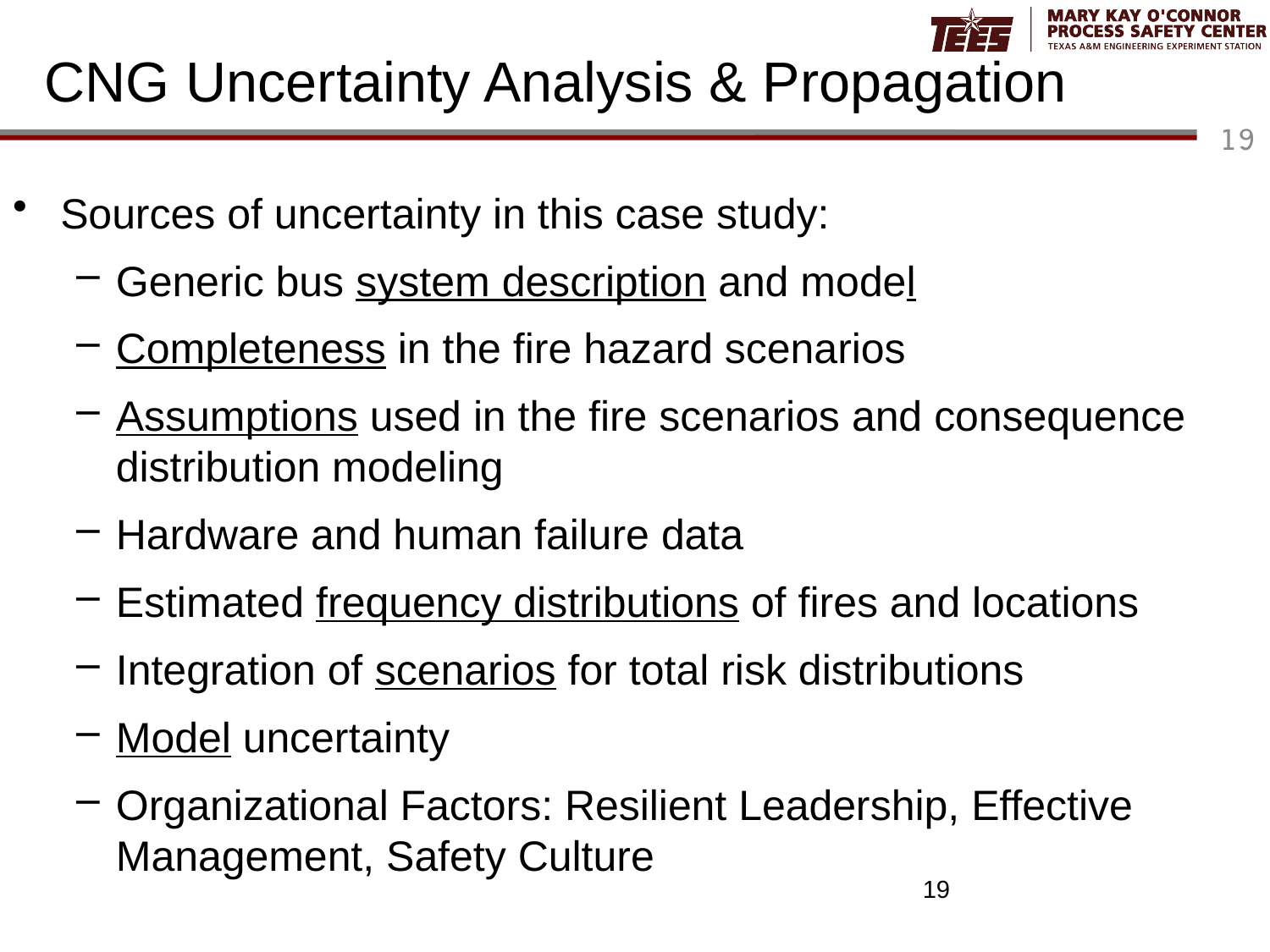

# CNG Uncertainty Analysis & Propagation
Sources of uncertainty in this case study:
Generic bus system description and model
Completeness in the fire hazard scenarios
Assumptions used in the fire scenarios and consequence distribution modeling
Hardware and human failure data
Estimated frequency distributions of fires and locations
Integration of scenarios for total risk distributions
Model uncertainty
Organizational Factors: Resilient Leadership, Effective Management, Safety Culture
19